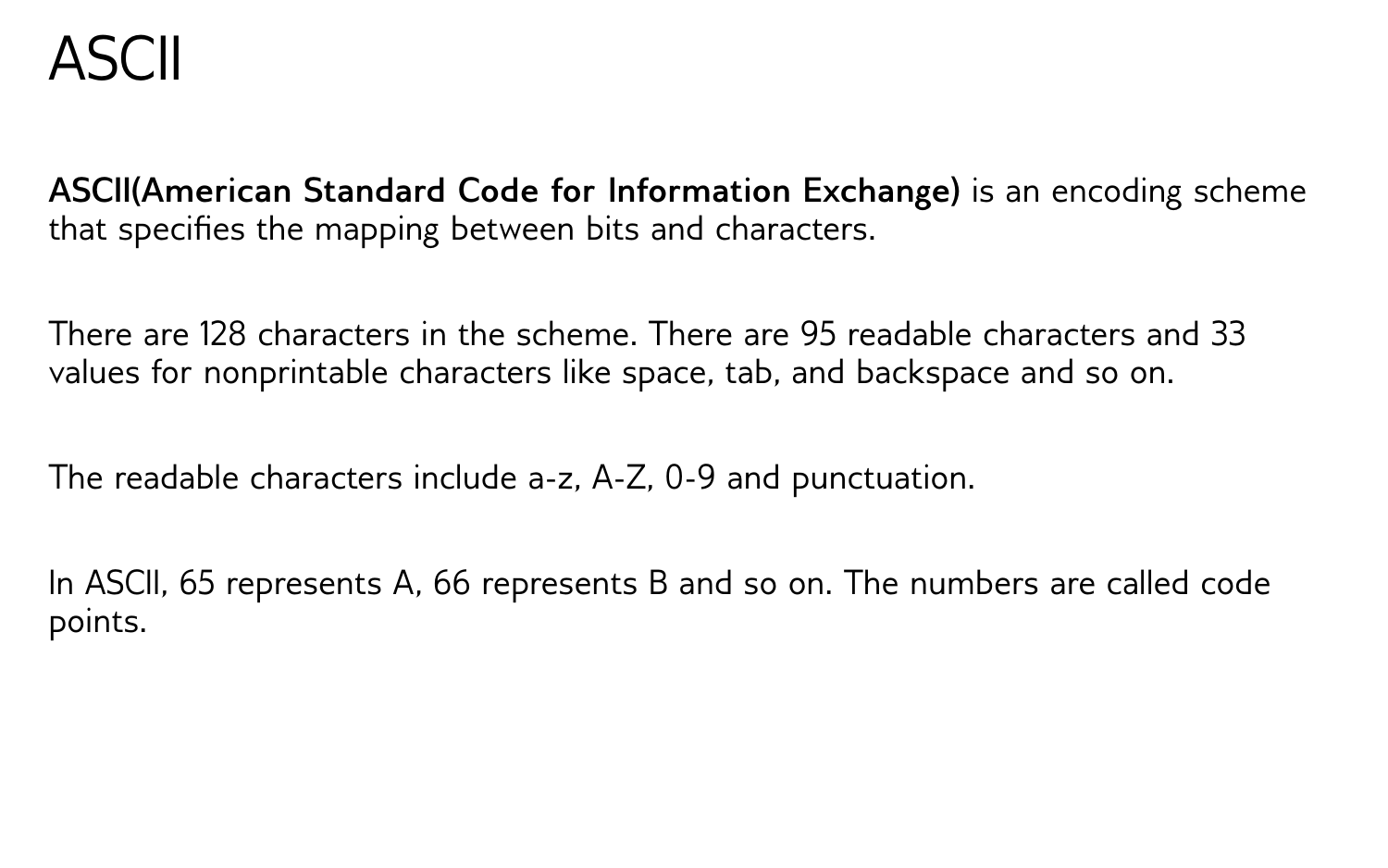

# ASCII

ASCII(American Standard Code for Information Exchange) is an encoding scheme that specifies the mapping between bits and characters.

There are 128 characters in the scheme. There are 95 readable characters and 33 values for nonprintable characters like space, tab, and backspace and so on.

The readable characters include a-z, A-Z, 0-9 and punctuation.

In ASCII, 65 represents A, 66 represents B and so on. The numbers are called code points.